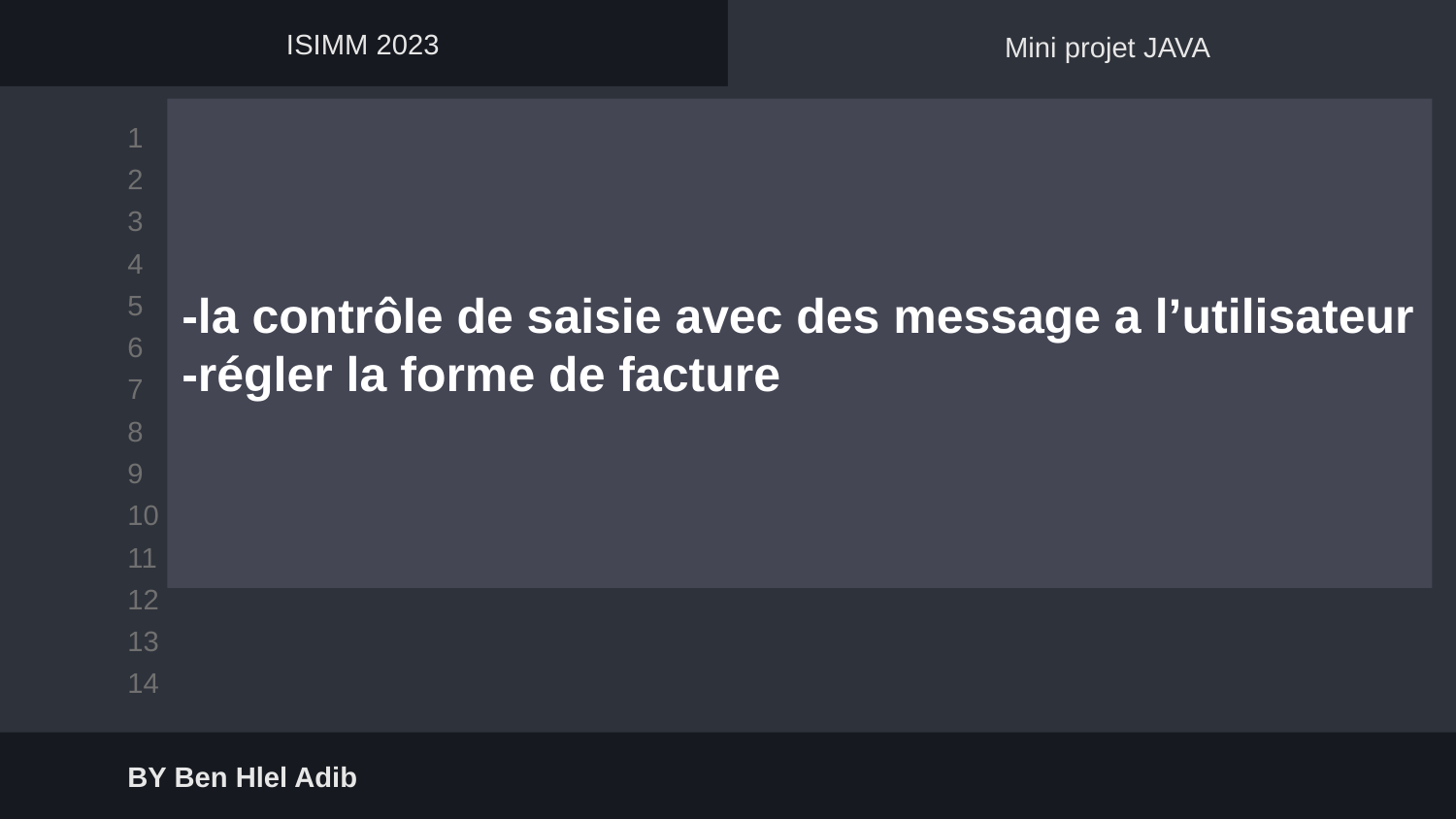

ISIMM 2023
Mini projet JAVA
Problème a rectifiée et corriger
-la contrôle de saisie avec des message a l’utilisateur
-régler la forme de facture
BY Ben Hlel Adib